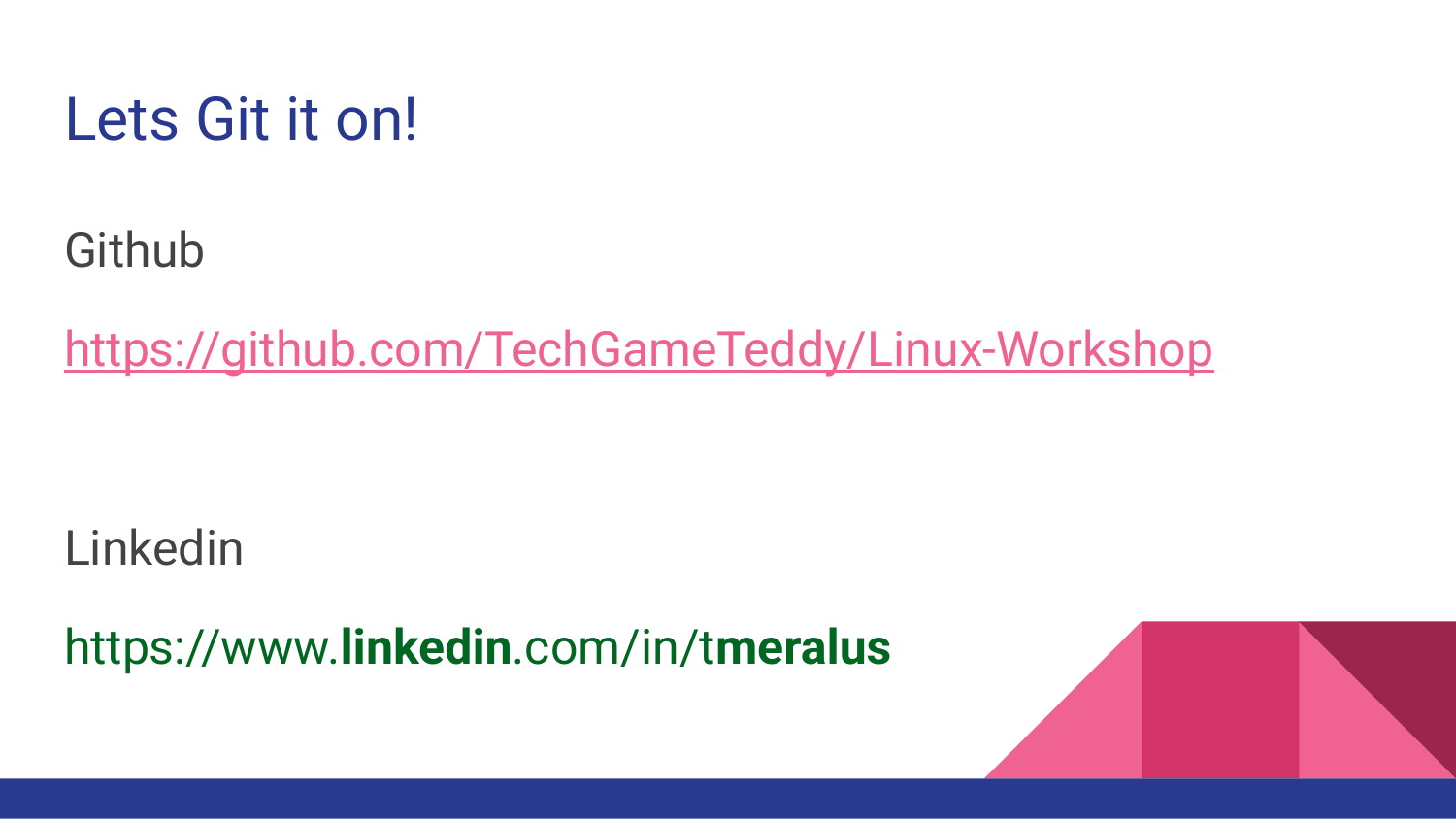

# Lets Git it on!
Github
https://github.com/TechGameTeddy/Linux-Workshop

Linkedin
https://www.linkedin.com/in/tmeralus